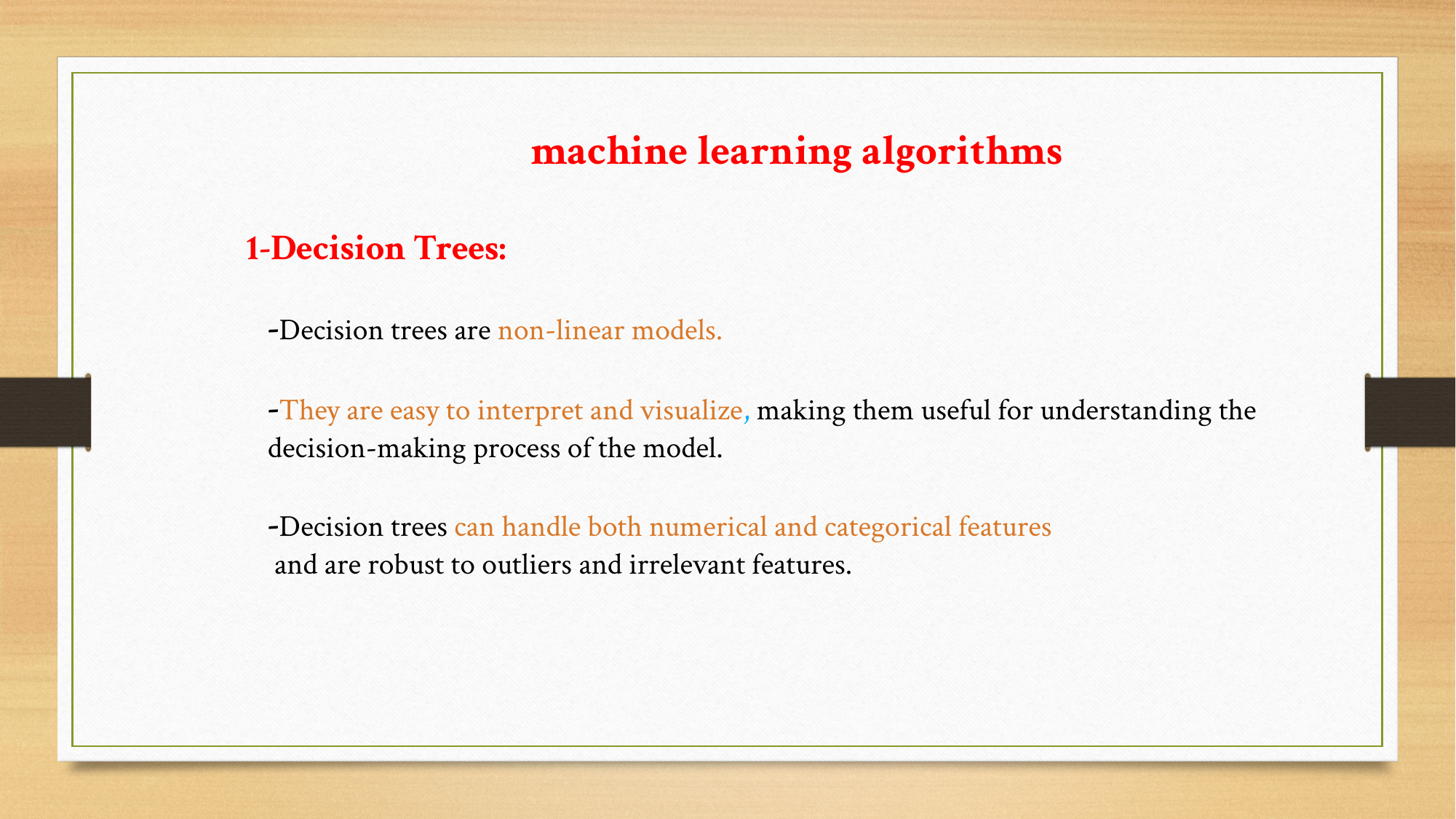

machine learning algorithms

                   1-Decision Trees:

-Decision trees are non-linear models.

-They are easy to interpret and visualize, making them useful for understanding the
decision-making process of the model.

-Decision trees can handle both numerical and categorical features
 and are robust to outliers and irrelevant features.